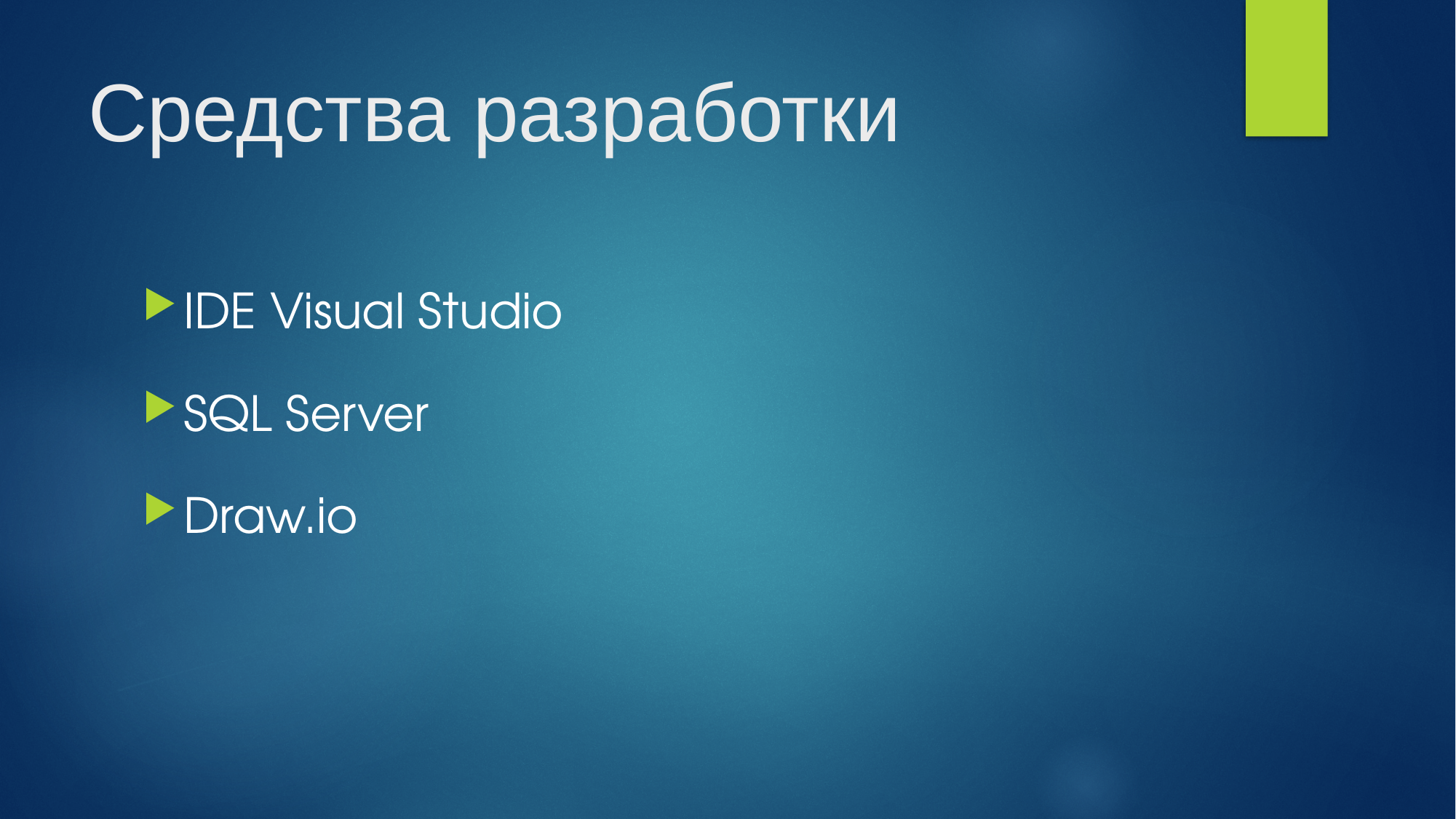

# Средства разработки
IDE Visual Studio
SQL Server
Draw.io